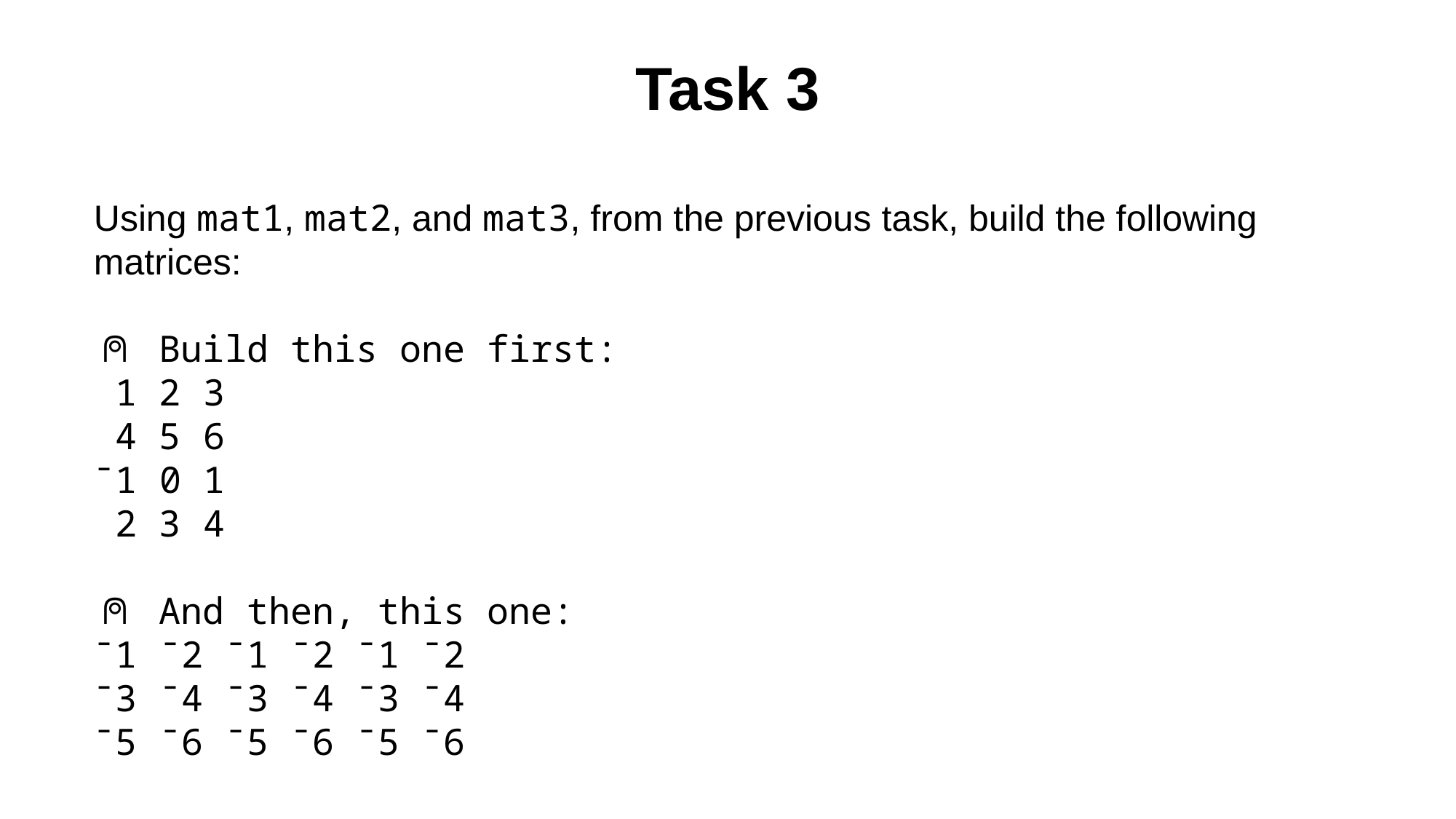

Task 3

Using mat1, mat2, and mat3, from the previous task, build the following matrices:

⍝ Build this one first:
 1 2 3
 4 5 6
¯1 0 1
 2 3 4

⍝ And then, this one:
¯1 ¯2 ¯1 ¯2 ¯1 ¯2
¯3 ¯4 ¯3 ¯4 ¯3 ¯4
¯5 ¯6 ¯5 ¯6 ¯5 ¯6